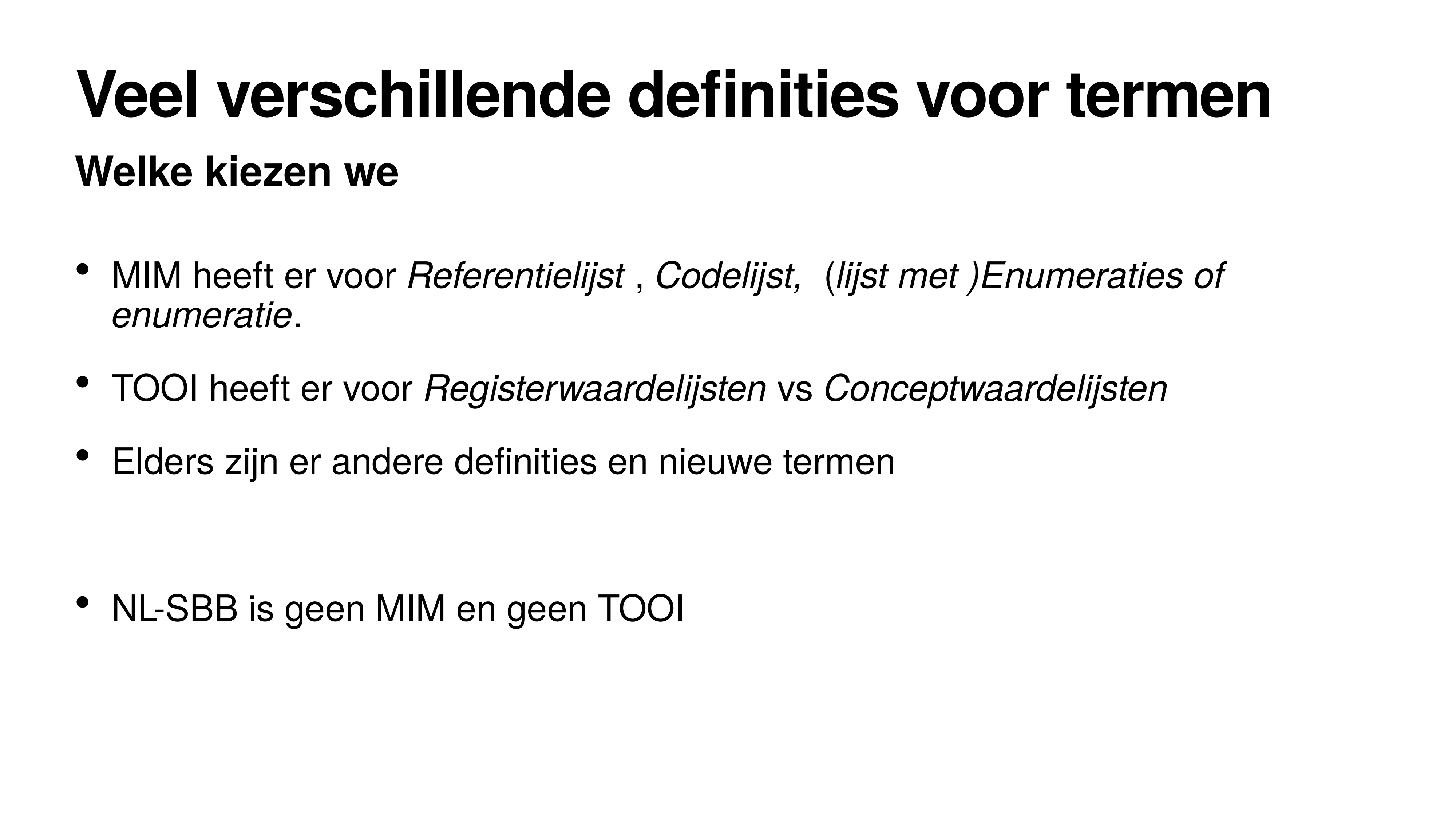

# Veel verschillende definities voor termen
Welke kiezen we
MIM heeft er voor Referentielijst , Codelijst,  (lijst met )Enumeraties of enumeratie.
TOOI heeft er voor Registerwaardelijsten vs Conceptwaardelijsten
Elders zijn er andere definities en nieuwe termen

NL-SBB is geen MIM en geen TOOI